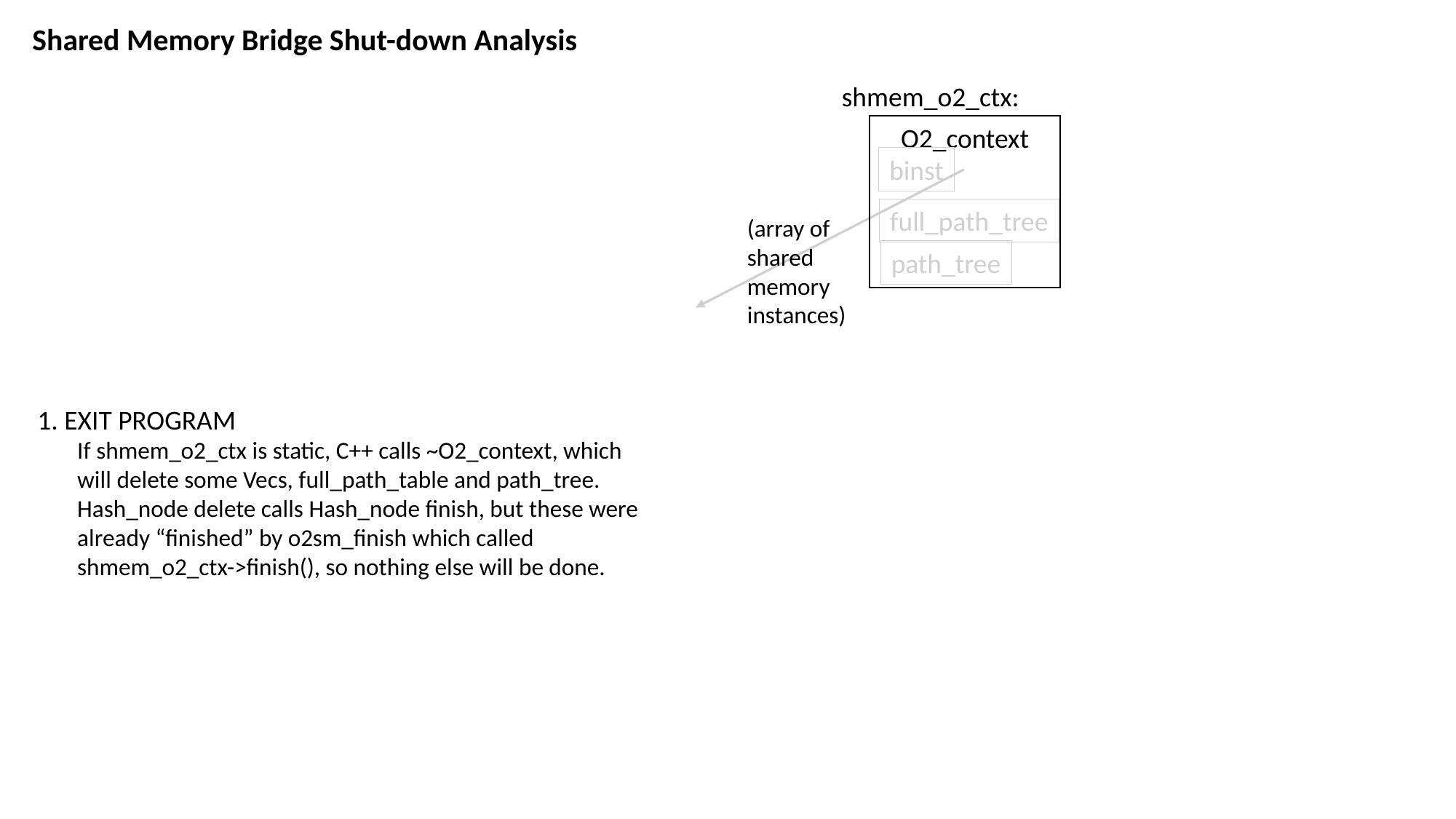

Shared Memory Bridge Shut-down Analysis
shmem_o2_ctx:
O2_context
binst
full_path_tree
(array of
shared
memory
instances)
path_tree
1. EXIT PROGRAM
If shmem_o2_ctx is static, C++ calls ~O2_context, which will delete some Vecs, full_path_table and path_tree.
Hash_node delete calls Hash_node finish, but these were
already “finished” by o2sm_finish which called shmem_o2_ctx->finish(), so nothing else will be done.